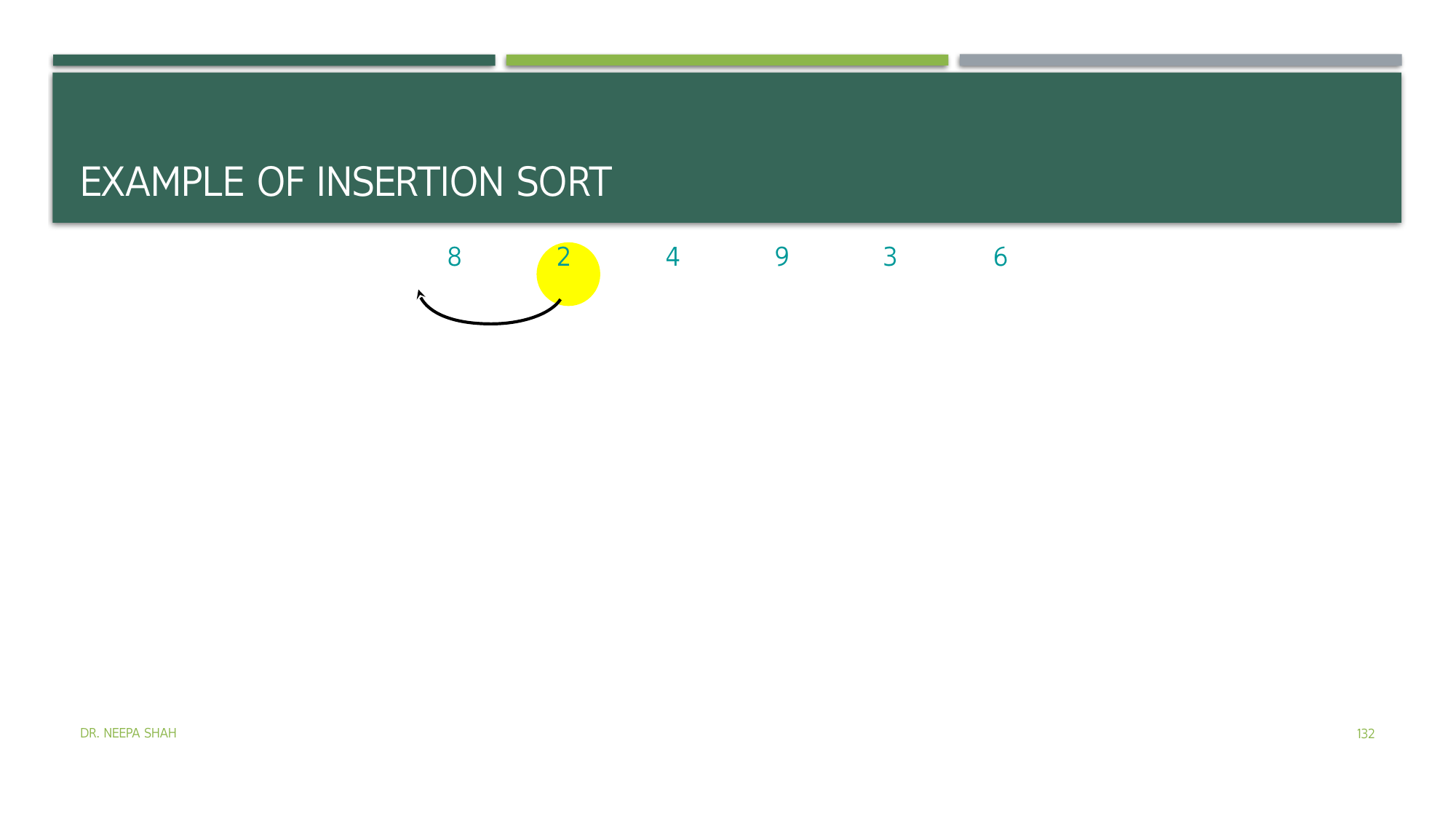

# Example of Insertion Sort
8
2
4
9
3
6

Dr. Neepa Shah
132